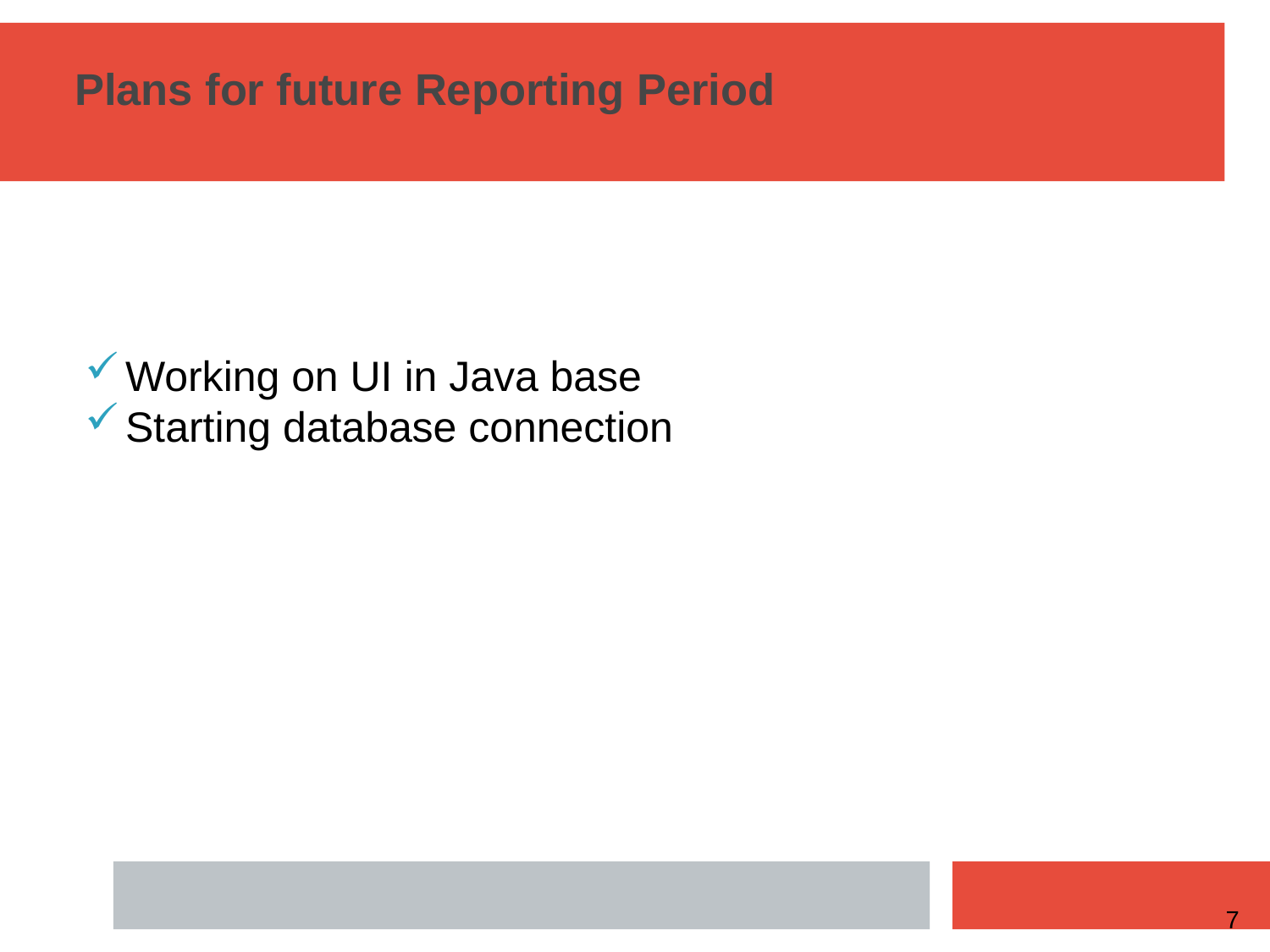

Plans for future Reporting Period

Working on UI in Java base
Starting database connection
7